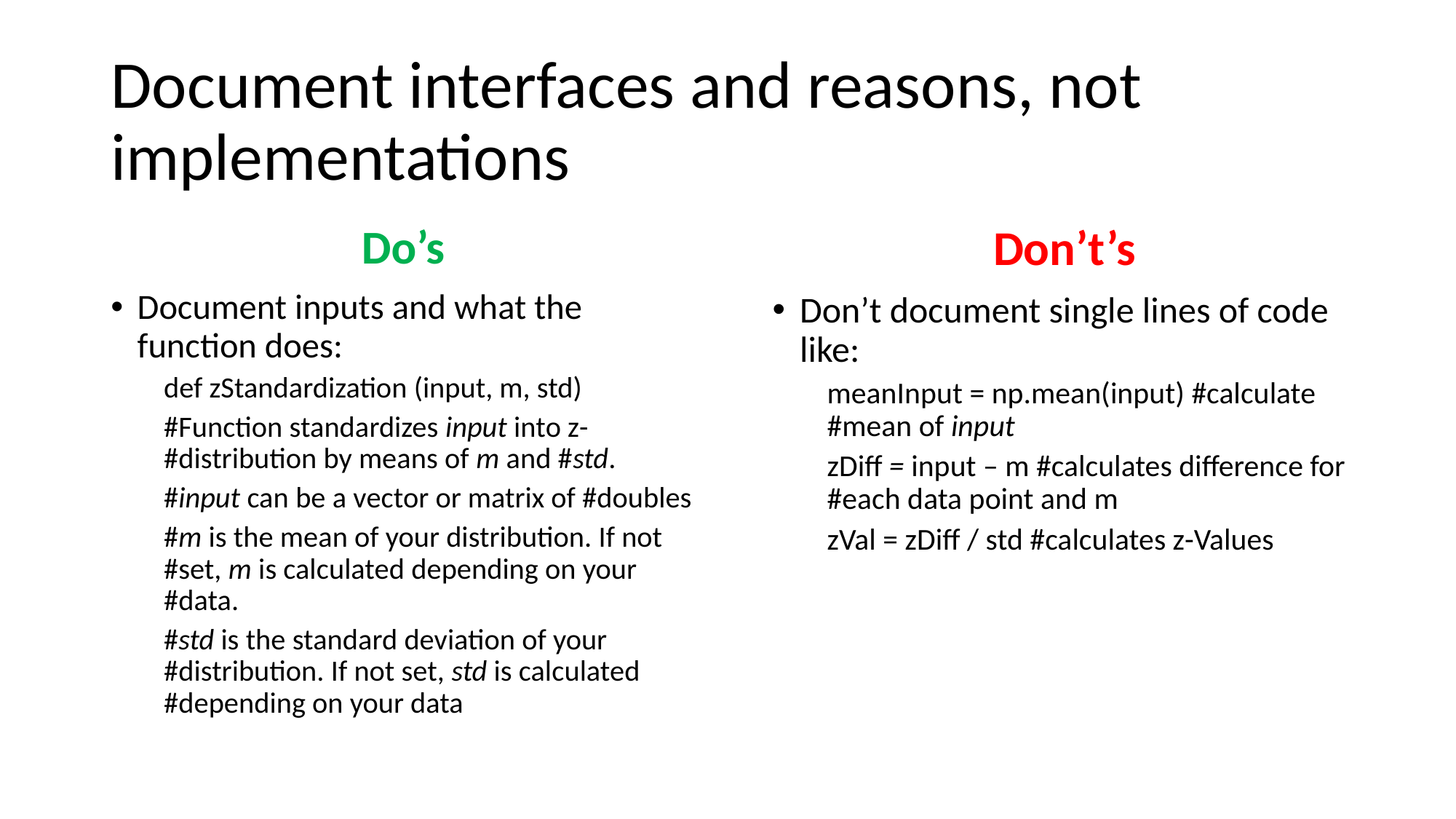

# Document interfaces and reasons, not implementations
Do’s
Document inputs and what the function does:
def zStandardization (input, m, std)
#Function standardizes input into z-#distribution by means of m and #std.
#input can be a vector or matrix of #doubles
#m is the mean of your distribution. If not #set, m is calculated depending on your #data.
#std is the standard deviation of your #distribution. If not set, std is calculated #depending on your data

Don’t’s
Don’t document single lines of code like:
meanInput = np.mean(input) #calculate #mean of input
zDiff = input – m #calculates difference for #each data point and m
zVal = zDiff / std #calculates z-Values